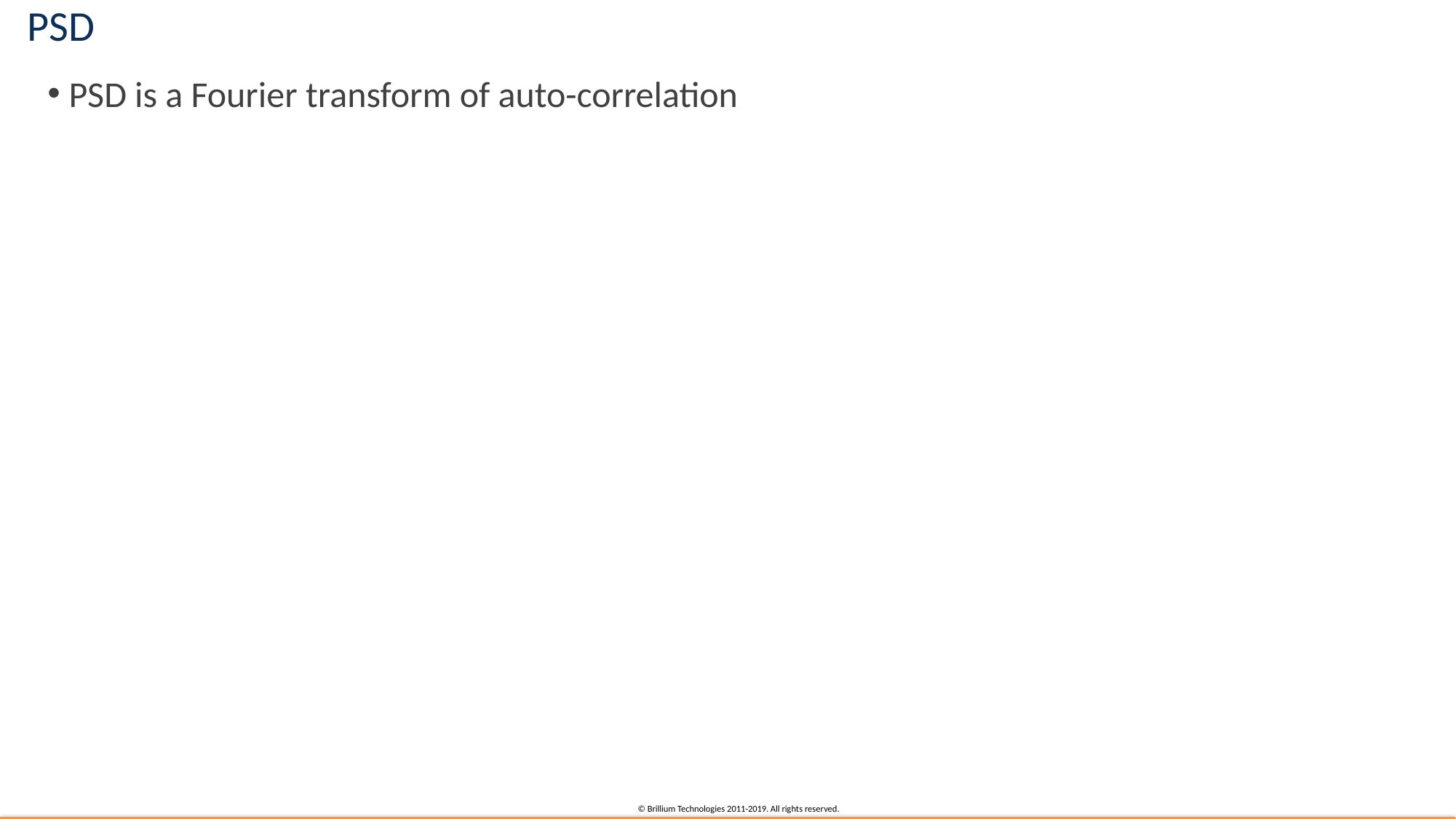

# PSD
PSD is a Fourier transform of auto-correlation